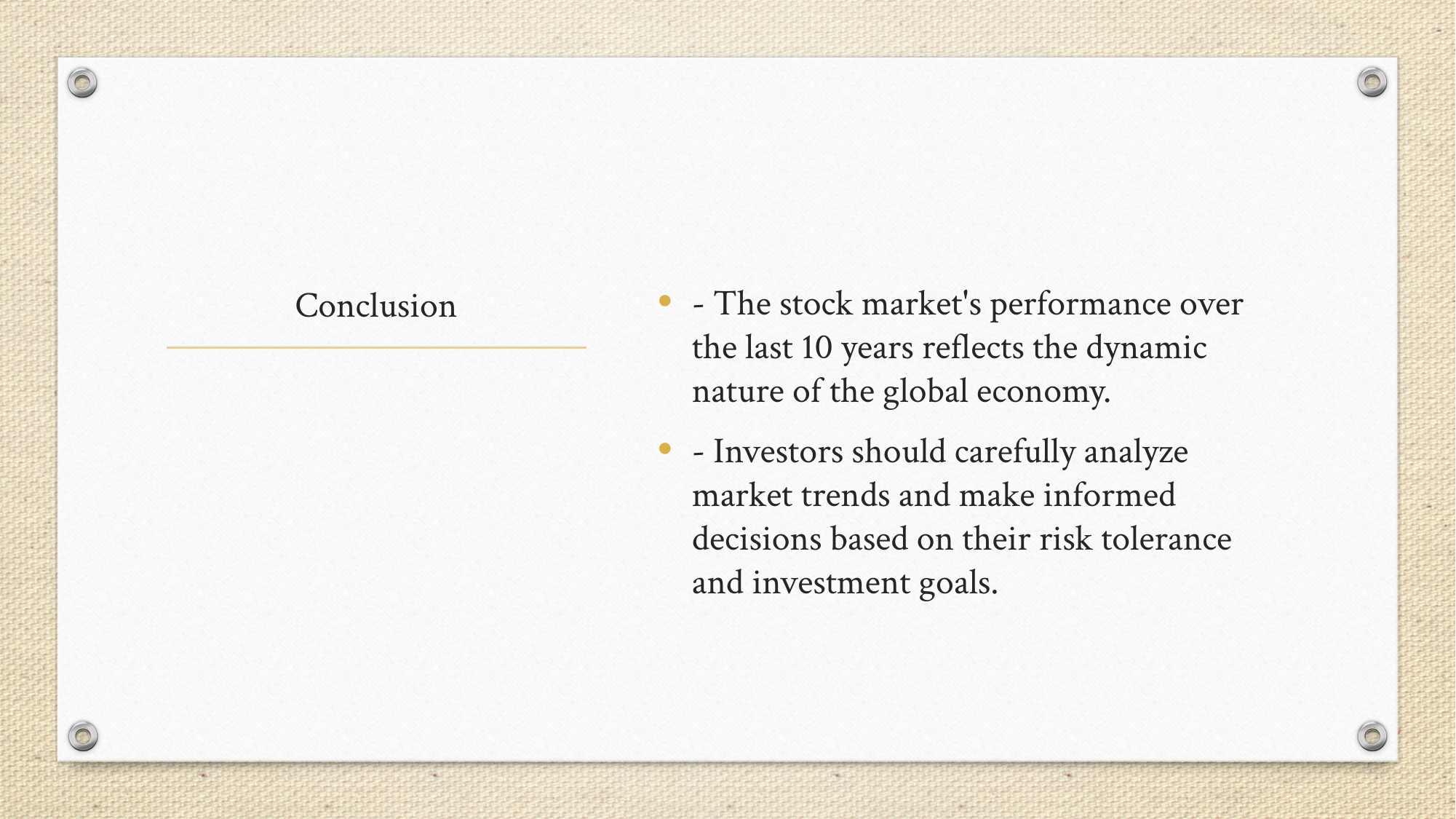

- The stock market's performance over the last 10 years reflects the dynamic nature of the global economy.
- Investors should carefully analyze market trends and make informed decisions based on their risk tolerance and investment goals.
# Conclusion